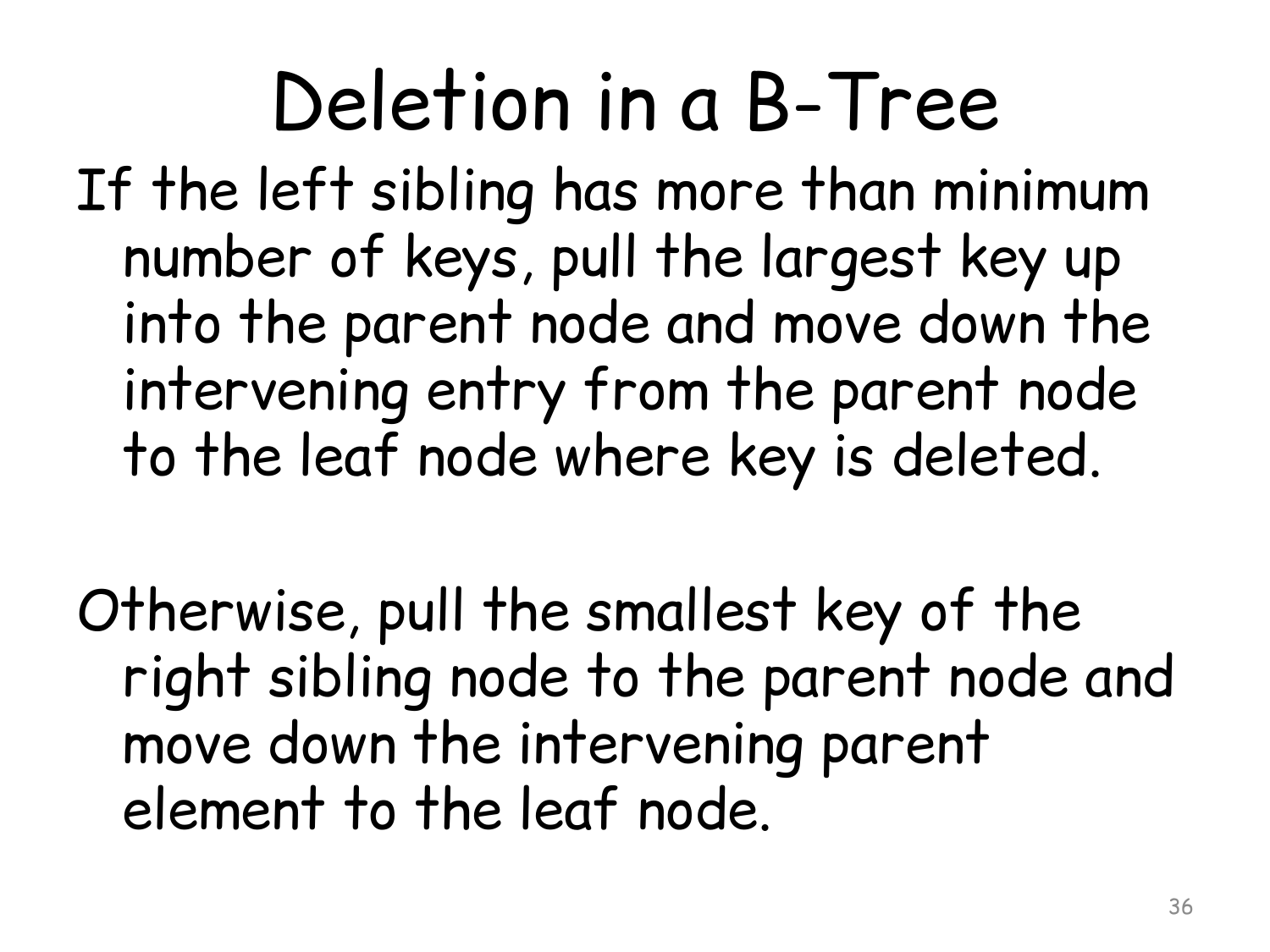

# Deletion in a B-Tree
If the left sibling has more than minimum number of keys, pull the largest key up into the parent node and move down the intervening entry from the parent node to the leaf node where key is deleted.

Otherwise, pull the smallest key of the right sibling node to the parent node and move down the intervening parent element to the leaf node.
36